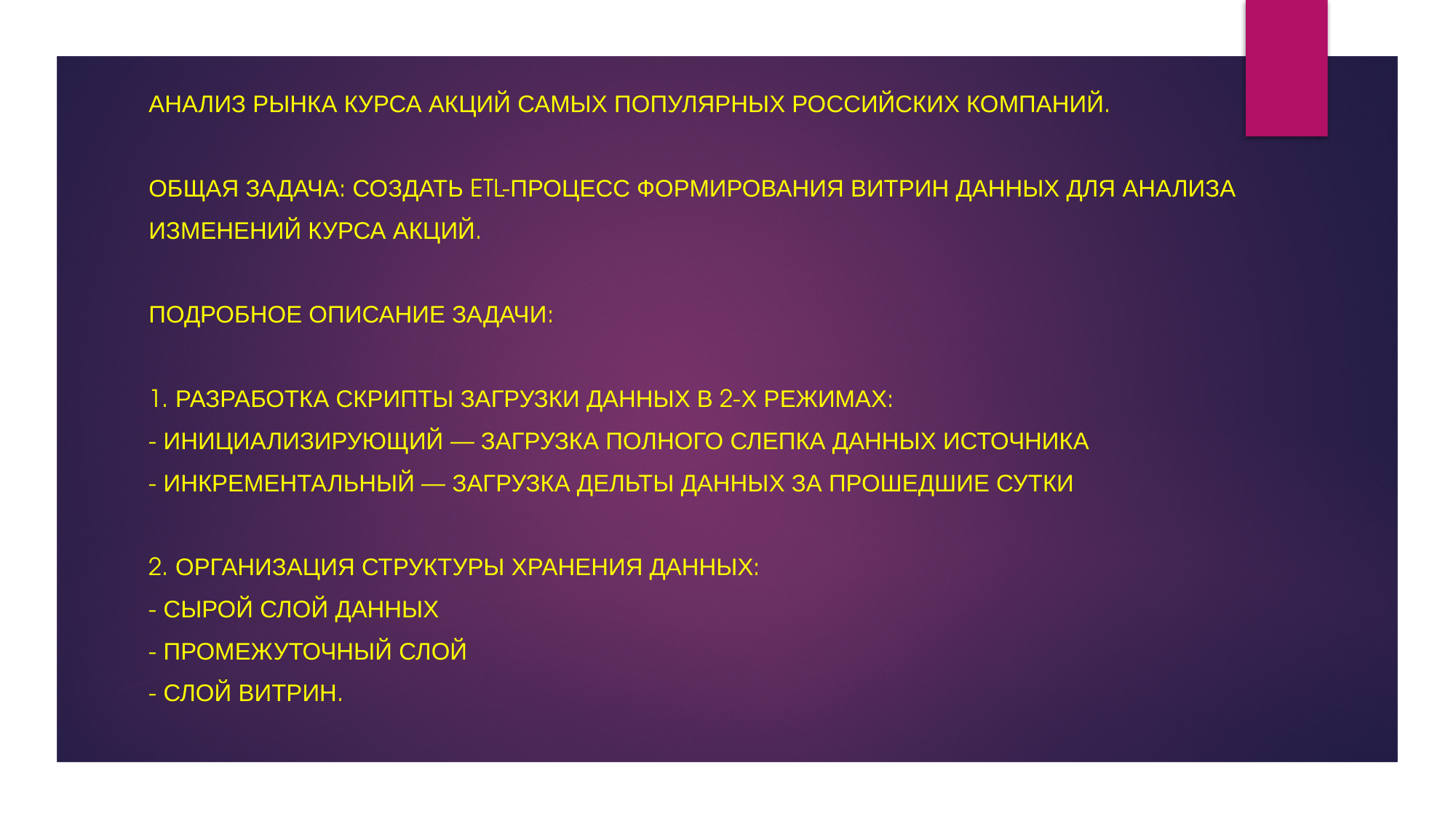

Анализ рынка курса акций самых популярных российских компаний.

Общая задача: создать ETL-процесс формирования витрин данных для анализа
изменений курса акций.

Подробное описание задачи:

1. Разработка скрипты загрузки данных в 2-х режимах:
- Инициализирующий — загрузка полного слепка данных источника
- Инкрементальный — загрузка дельты данных за прошедшие сутки

2. Организация структуры хранения данных:
- Сырой слой данных
- Промежуточный слой
- Слой витрин.